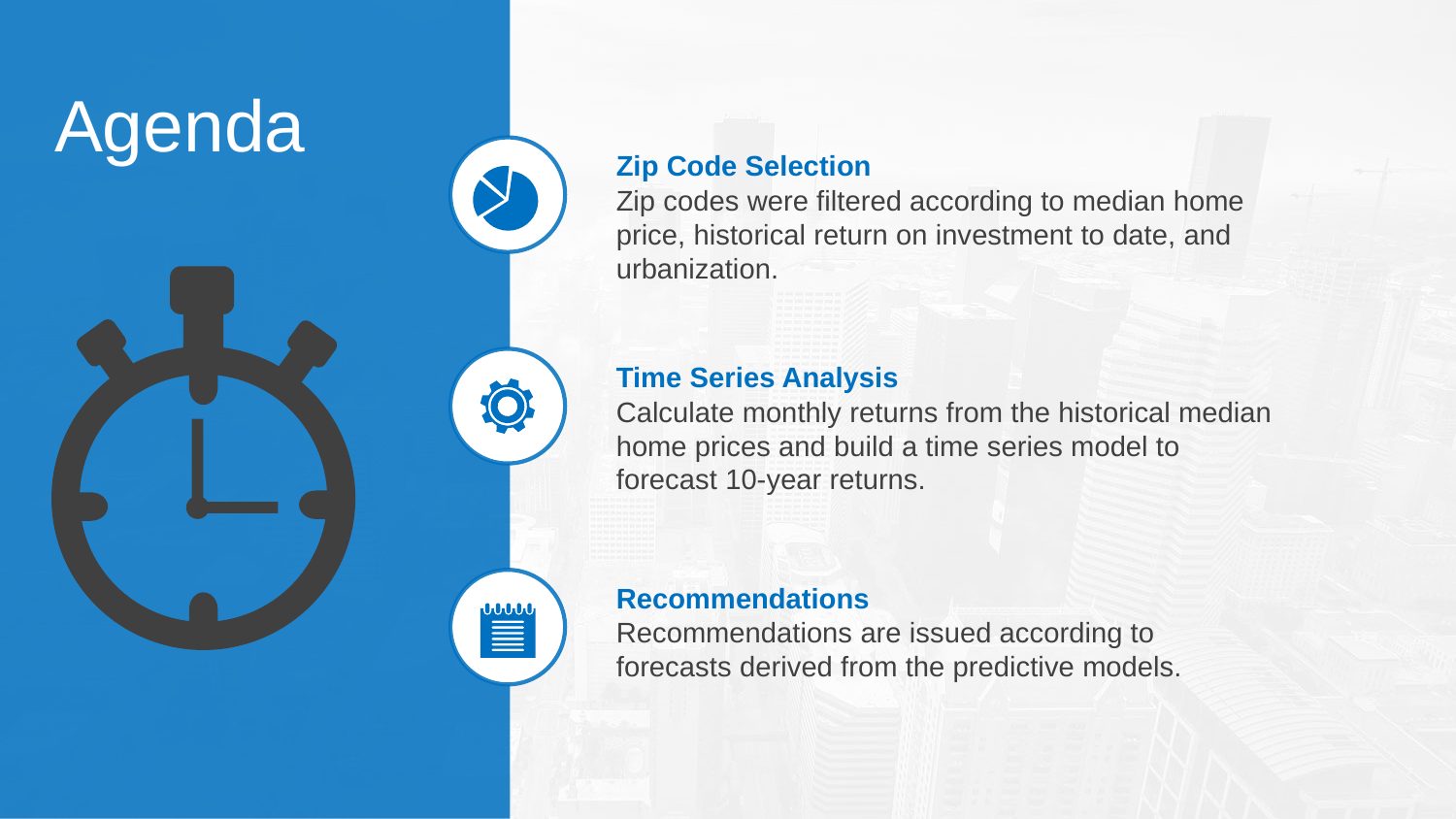

Agenda

Zip Code Selection
Zip codes were filtered according to median home price, historical return on investment to date, and urbanization.

Time Series Analysis
Calculate monthly returns from the historical median home prices and build a time series model to forecast 10-year returns.

Recommendations
Recommendations are issued according to forecasts derived from the predictive models.